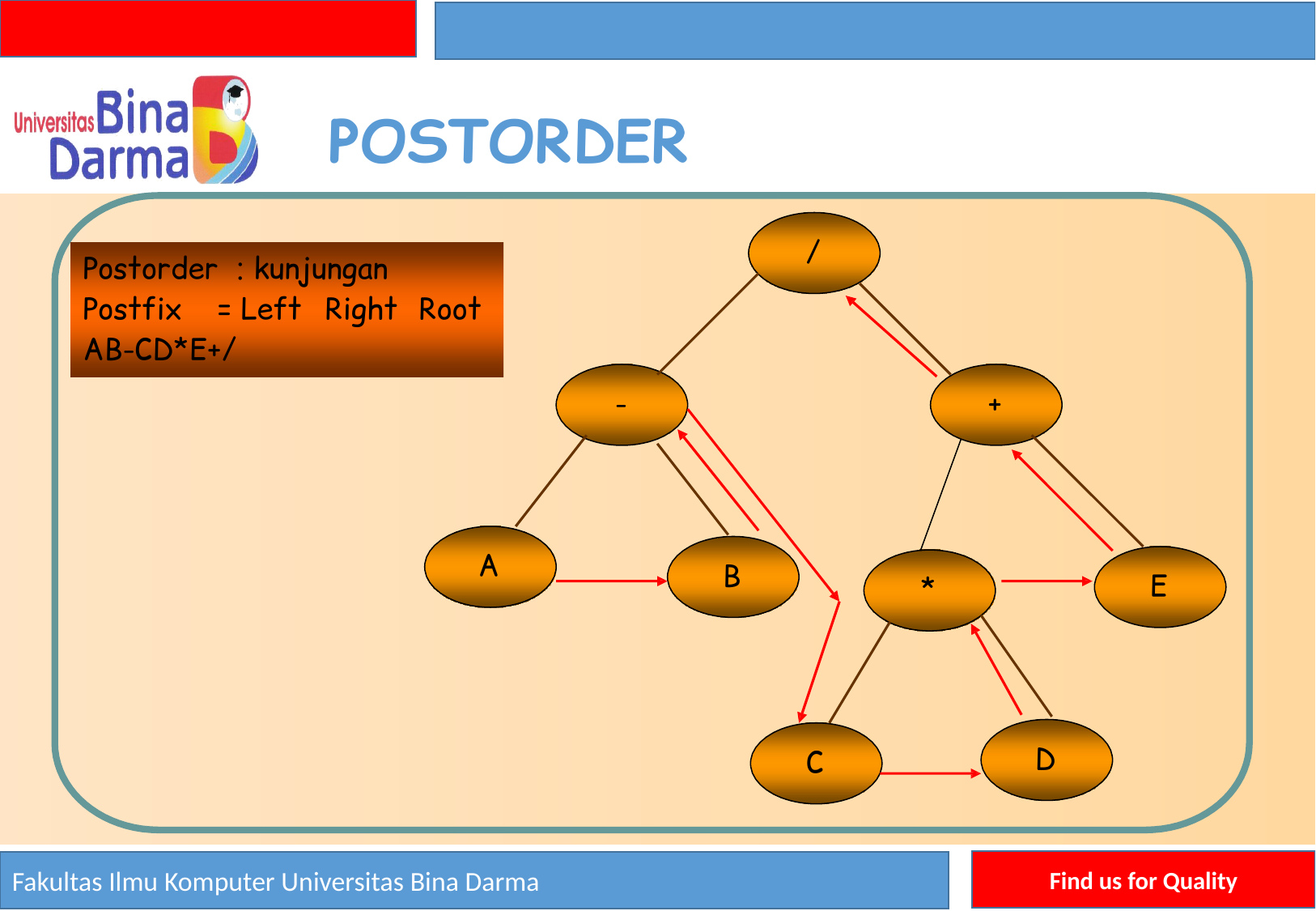

POSTORDER

/

Postorder  : kunjungan

Postfix
= Left
Right
Root

AB-CD*E+/

-
+

A
B
E
*

D
C